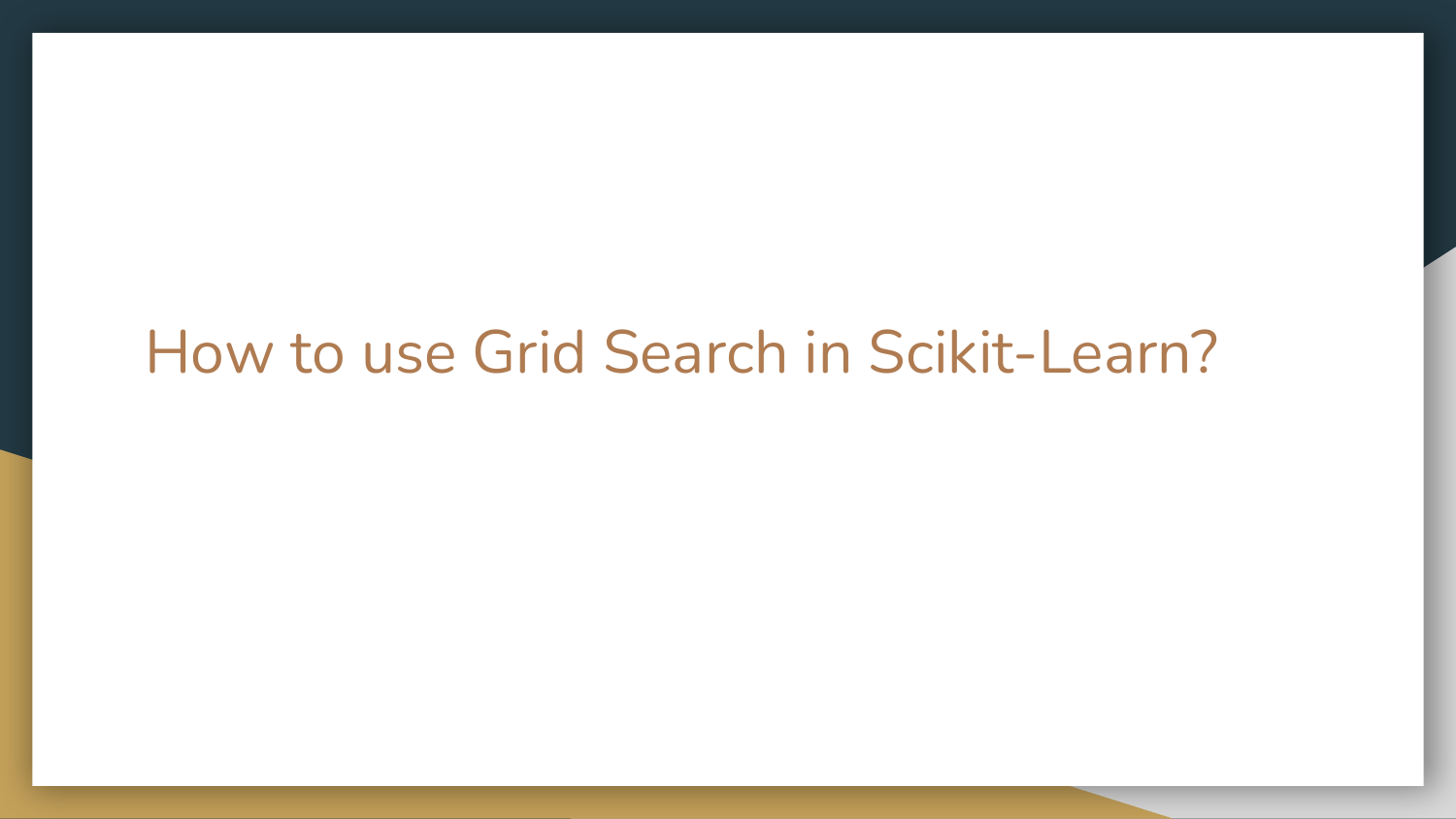

# How to use Grid Search in Scikit-Learn?